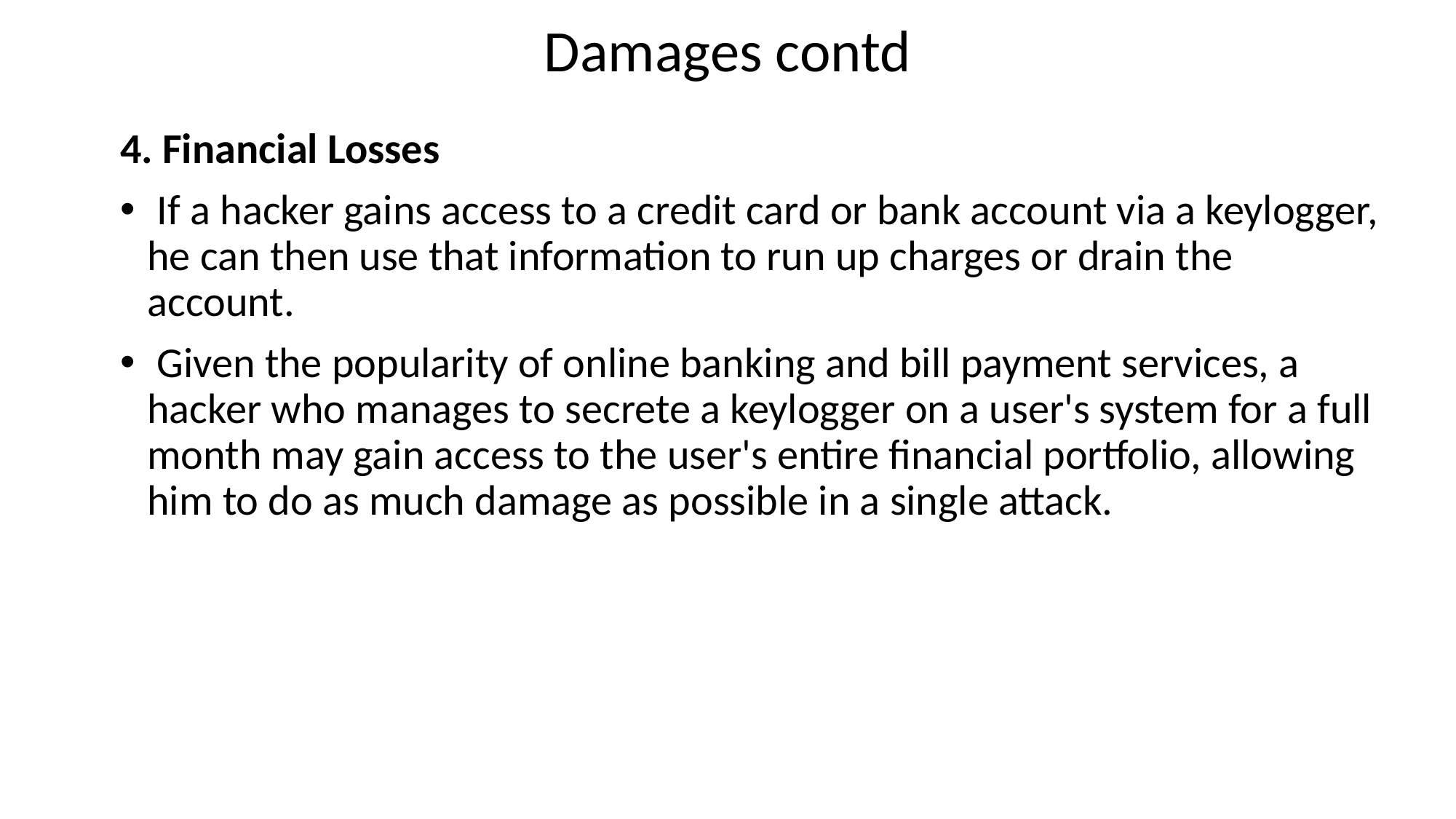

# Damages contd
4. Financial Losses
 If a hacker gains access to a credit card or bank account via a keylogger, he can then use that information to run up charges or drain the account.
 Given the popularity of online banking and bill payment services, a hacker who manages to secrete a keylogger on a user's system for a full month may gain access to the user's entire financial portfolio, allowing him to do as much damage as possible in a single attack.